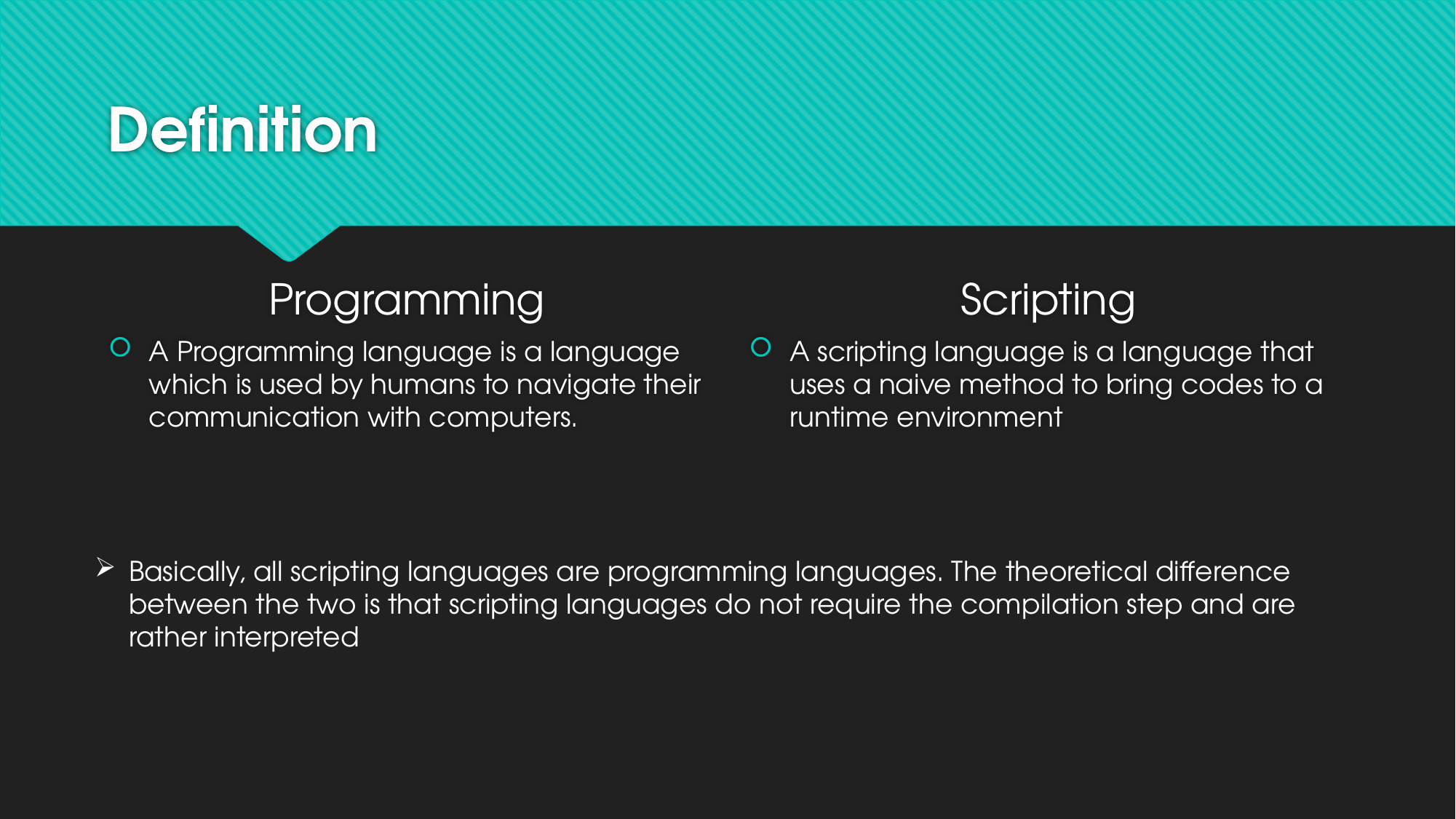

# Definition
Programming
Scripting
A Programming language is a language which is used by humans to navigate their communication with computers.
A scripting language is a language that uses a naive method to bring codes to a runtime environment
Basically, all scripting languages are programming languages. The theoretical difference between the two is that scripting languages do not require the compilation step and are rather interpreted